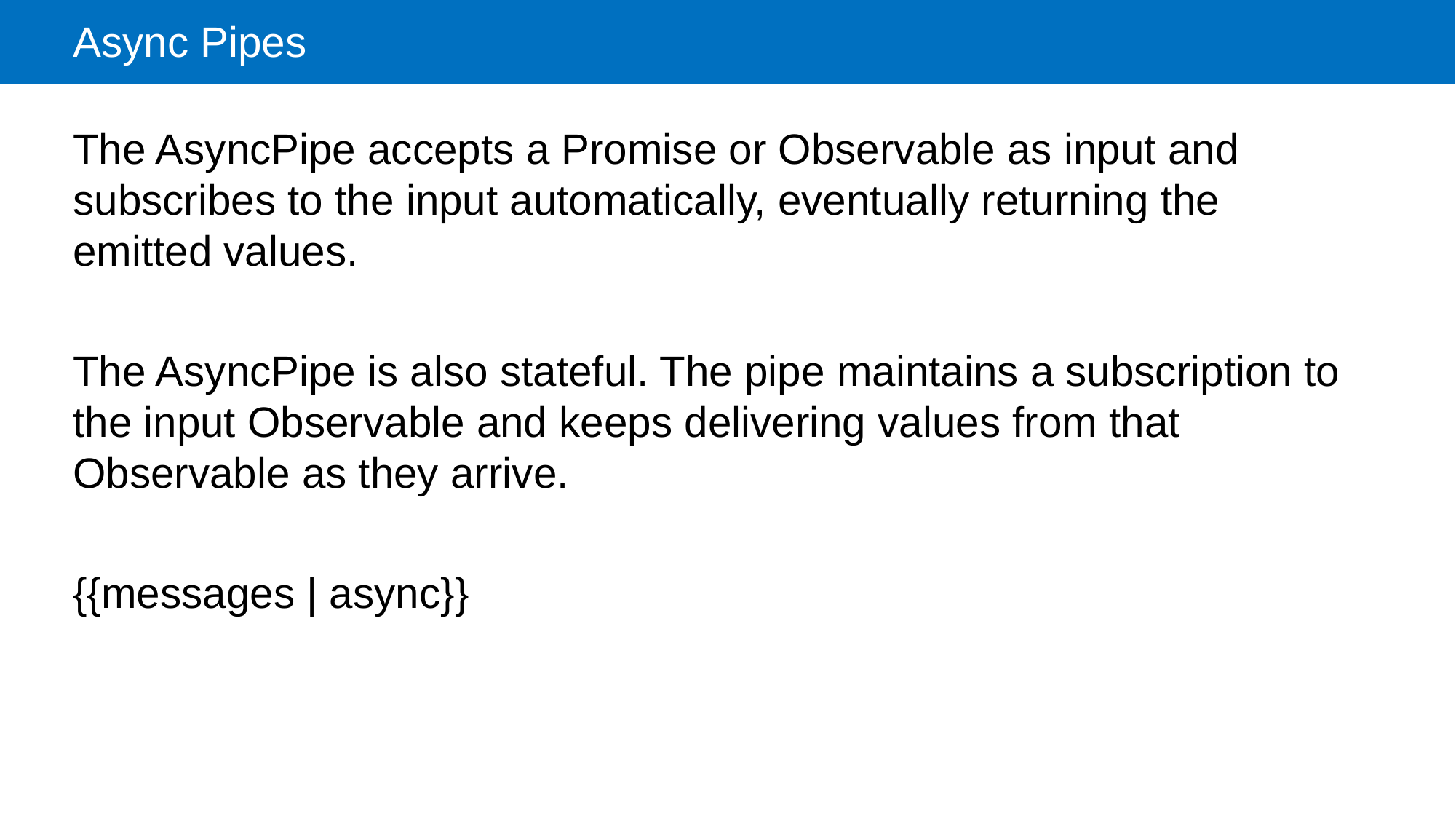

# Async Pipes
The AsyncPipe accepts a Promise or Observable as input and subscribes to the input automatically, eventually returning the emitted values.

The AsyncPipe is also stateful. The pipe maintains a subscription to the input Observable and keeps delivering values from that Observable as they arrive.

{{messages | async}}